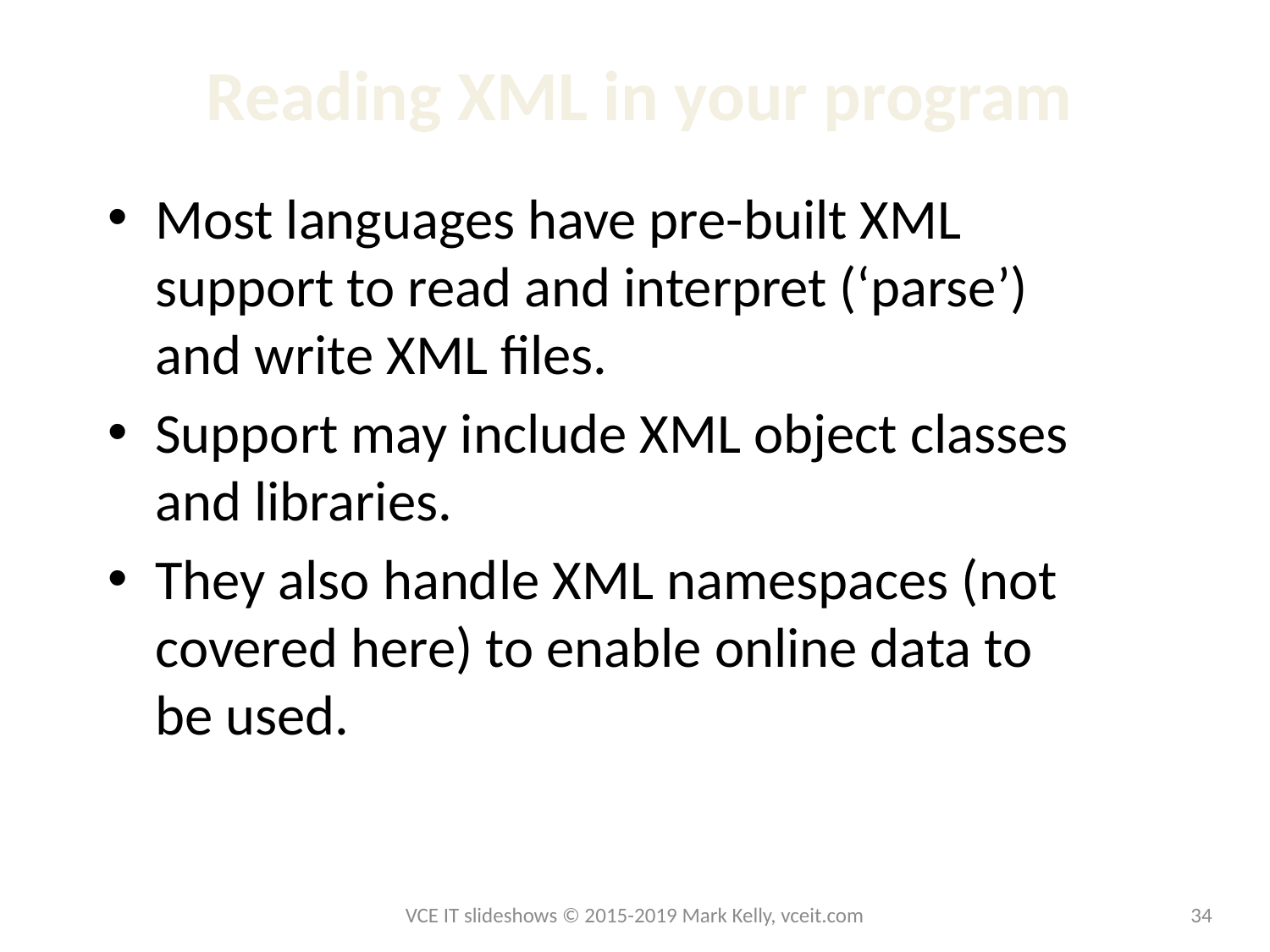

# Reading XML in your program
Most languages have pre-built XML support to read and interpret (‘parse’) and write XML files.
Support may include XML object classes and libraries.
They also handle XML namespaces (not covered here) to enable online data to be used.
VCE IT slideshows © 2015-2019 Mark Kelly, vceit.com
34